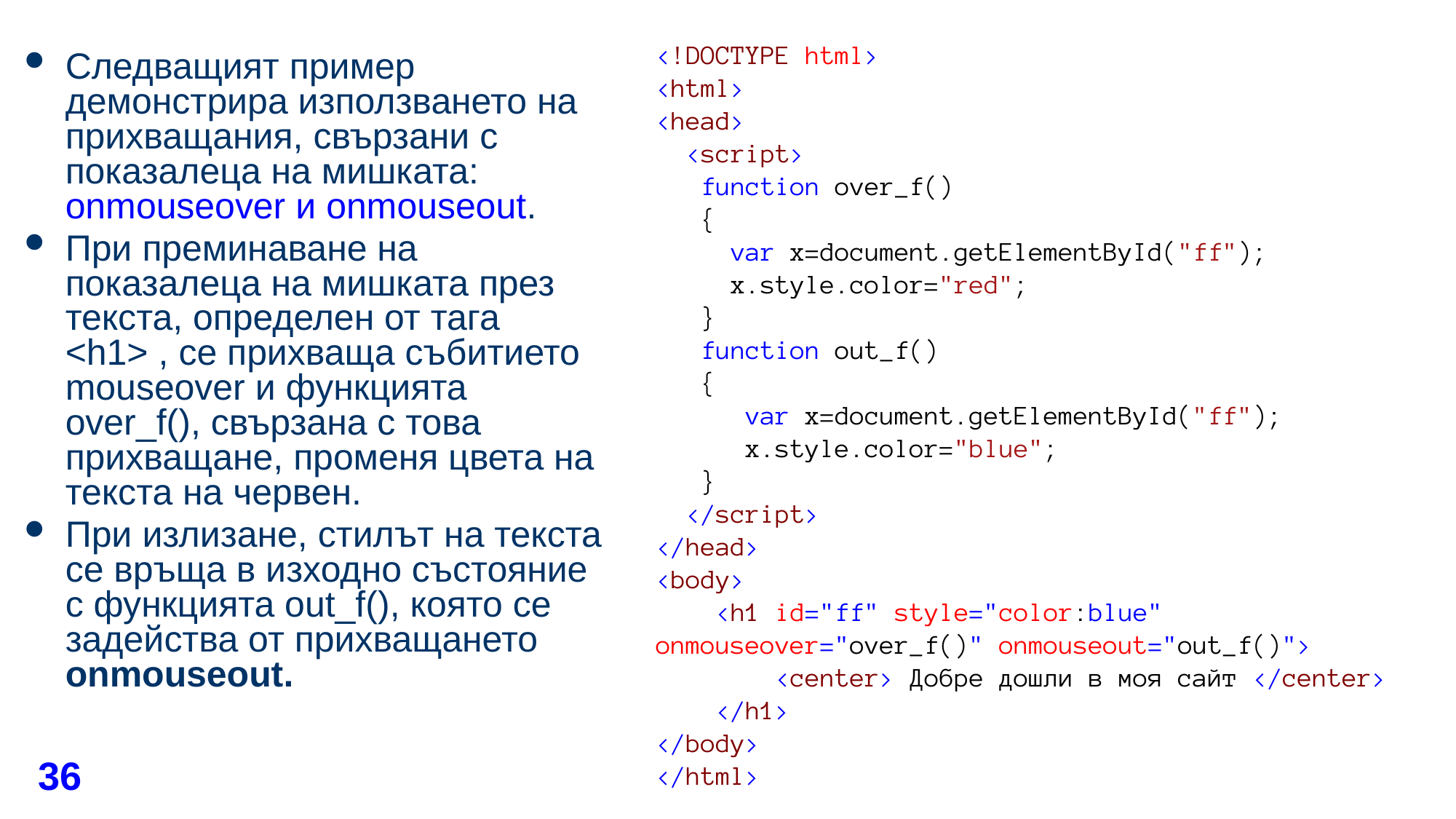

#
<!DOCTYPE html>
<html>
<head>
  <script>
   function over_f()
   {
     var x=document.getElementById("ff");
     x.style.color="red";
   }
   function out_f()
   {
      var x=document.getElementById("ff");
      x.style.color="blue";
   }
  </script>
</head>
<body>
    <h1 id="ff" style="color:blue" onmouseover="over_f()" onmouseout="out_f()">
        <center> Добре дошли в моя сайт </center>
    </h1>
</body>
</html>
Следващият пример демонстрира използването на прихващания, свързани с показалеца на мишката: onmouseover и onmouseout.
При преминаване на показалеца на мишката през текста, определен от тага <h1> , се прихваща събитието mouseover и функцията over_f(), свързана с това прихващане, променя цвета на текста на червен.
При излизане, стилът на текста се връща в изходно състояние с функцията out_f(), която се задейства от прихващането onmouseout.
36